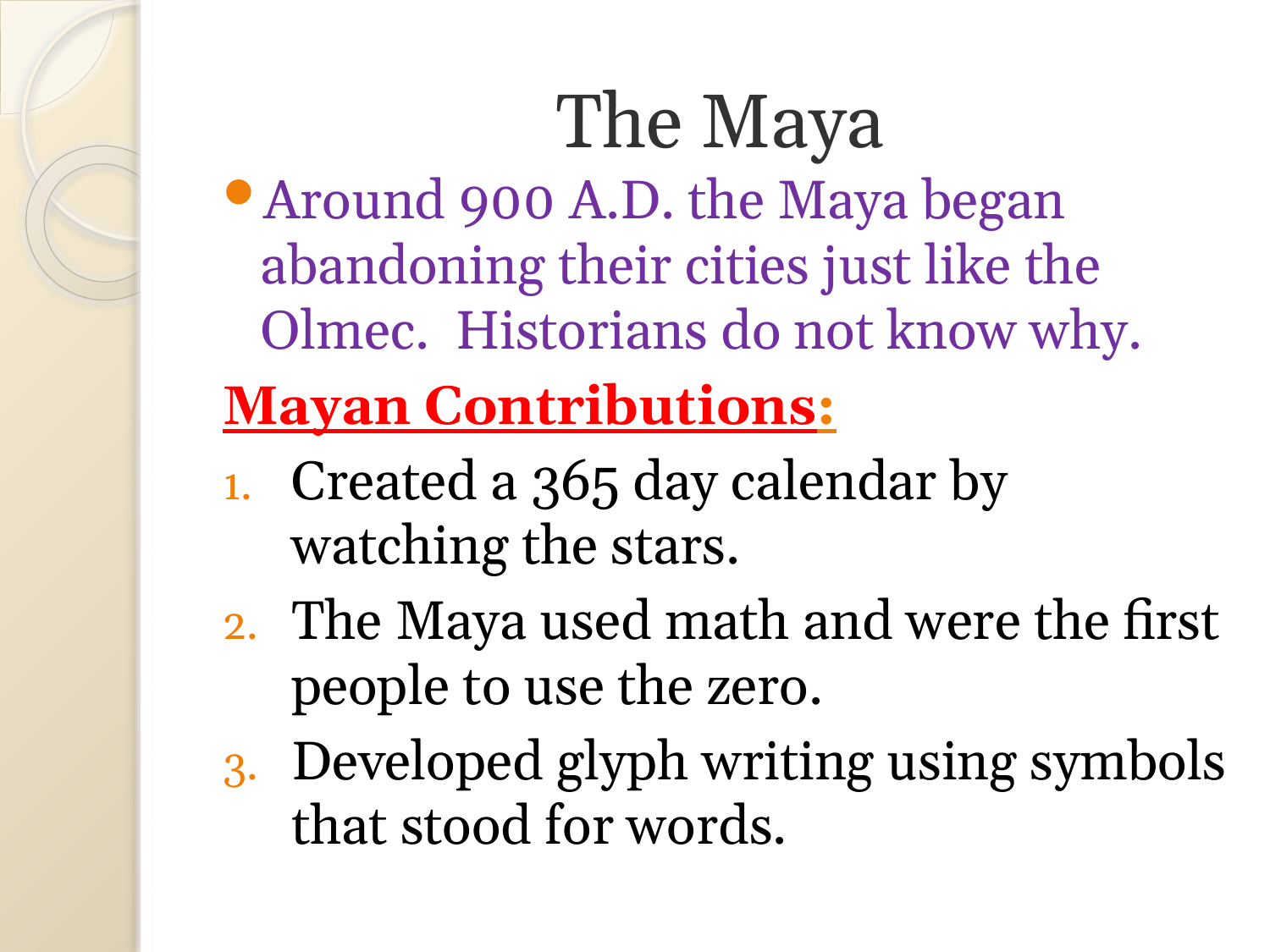

# The Maya
Around 900 A.D. the Maya began abandoning their cities just like the Olmec.  Historians do not know why.
Mayan Contributions:
Created a 365 day calendar by watching the stars.
The Maya used math and were the first people to use the zero.
Developed glyph writing using symbols that stood for words.